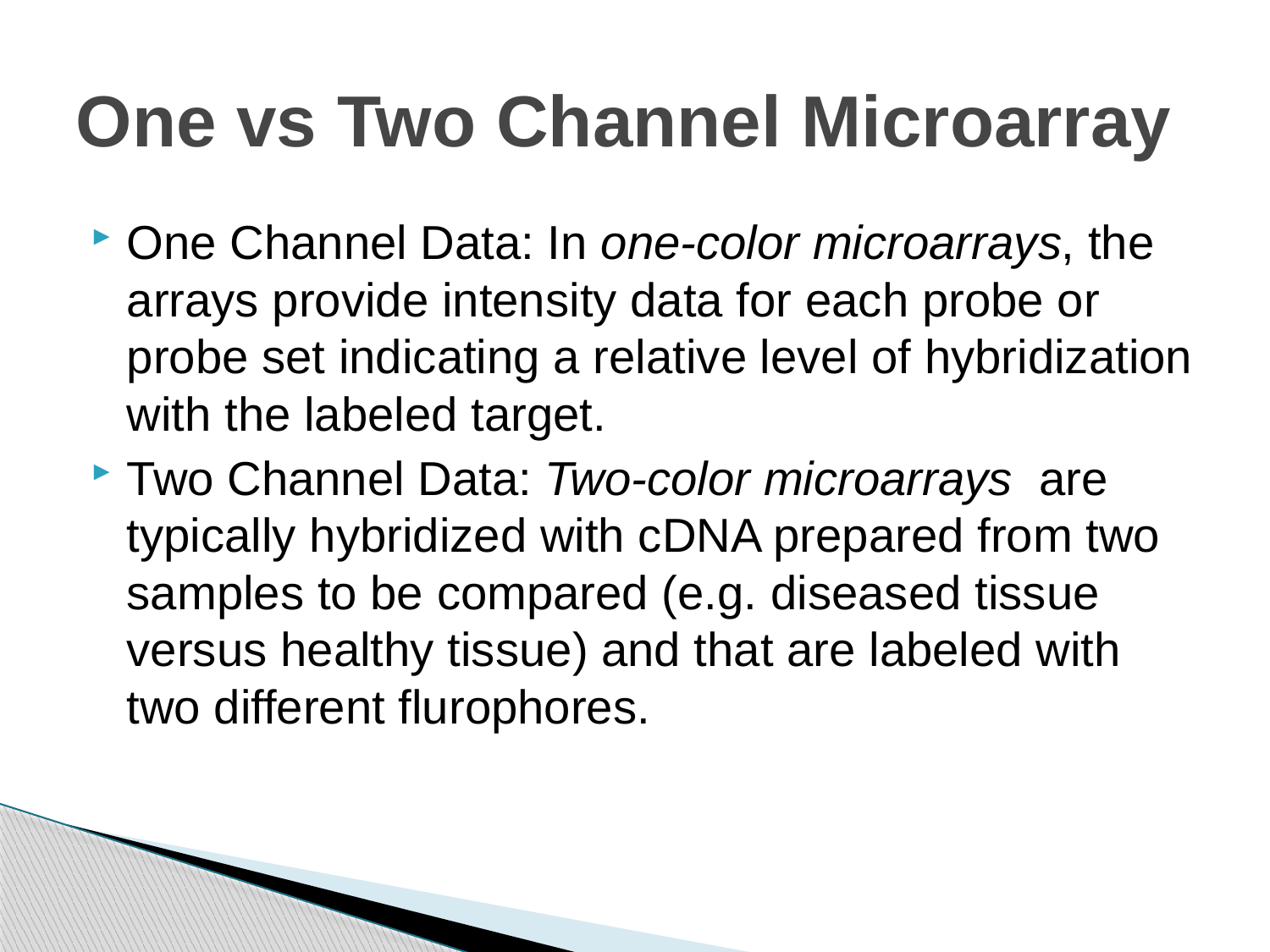

# One vs Two Channel Microarray
One Channel Data: In one-color microarrays, the arrays provide intensity data for each probe or probe set indicating a relative level of hybridization with the labeled target.
Two Channel Data: Two-color microarrays  are typically hybridized with cDNA prepared from two samples to be compared (e.g. diseased tissue versus healthy tissue) and that are labeled with two different flurophores.